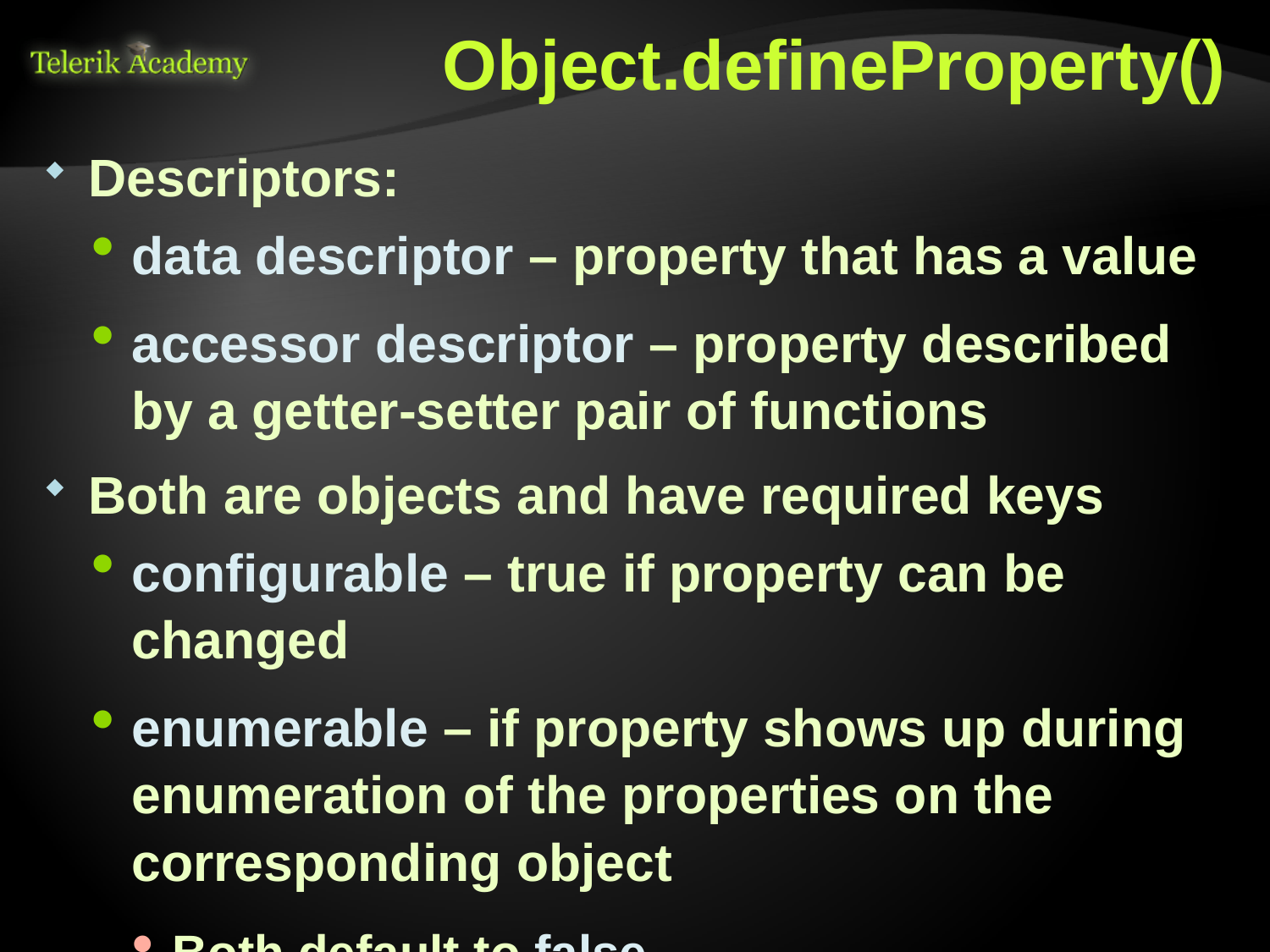

# Object.defineProperty()
Descriptors:
data descriptor – property that has a value
accessor descriptor – property described by a getter-setter pair of functions
Both are objects and have required keys
configurable – true if property can be changed
enumerable – if property shows up during enumeration of the properties on the corresponding object
Both default to false